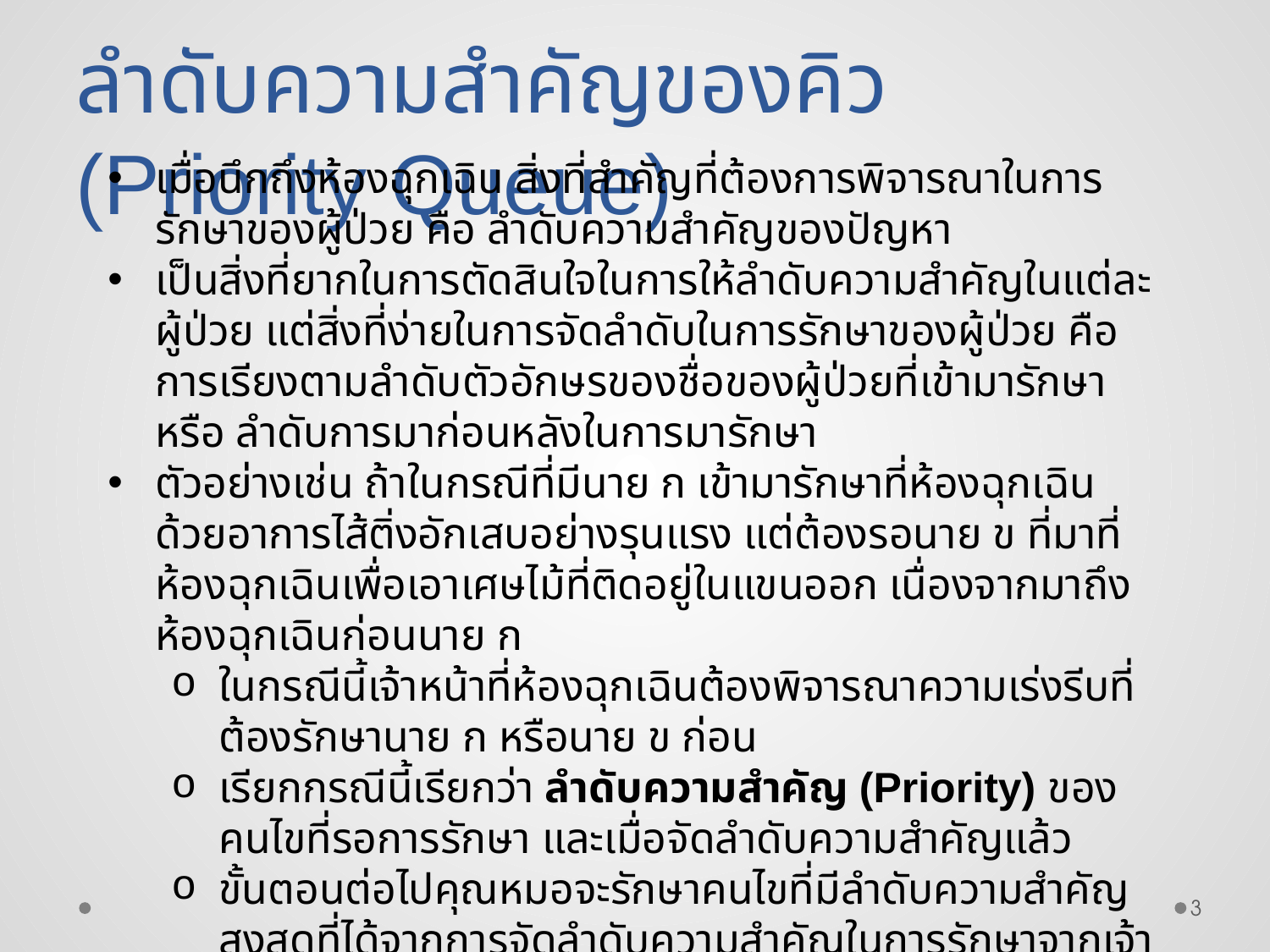

ลำดับความสำคัญของคิว (Priority Queue)
เมื่อนึกถึงห้องฉุกเฉิน สิ่งที่สำคัญที่ต้องการพิจารณาในการรักษาของผู้ป่วย คือ ลำดับความสำคัญของปัญหา
เป็นสิ่งที่ยากในการตัดสินใจในการให้ลำดับความสำคัญในแต่ละผู้ป่วย แต่สิ่งที่ง่ายในการจัดลำดับในการรักษาของผู้ป่วย คือ การเรียงตามลำดับตัวอักษรของชื่อของผู้ป่วยที่เข้ามารักษา หรือ ลำดับการมาก่อนหลังในการมารักษา
ตัวอย่างเช่น ถ้าในกรณีที่มีนาย ก เข้ามารักษาที่ห้องฉุกเฉินด้วยอาการไส้ติ่งอักเสบอย่างรุนแรง แต่ต้องรอนาย ข ที่มาที่ห้องฉุกเฉินเพื่อเอาเศษไม้ที่ติดอยู่ในแขนออก เนื่องจากมาถึงห้องฉุกเฉินก่อนนาย ก
ในกรณีนี้เจ้าหน้าที่ห้องฉุกเฉินต้องพิจารณาความเร่งรีบที่ต้องรักษานาย ก หรือนาย ข ก่อน
เรียกกรณีนี้เรียกว่า ลำดับความสำคัญ (Priority) ของคนไขที่รอการรักษา และเมื่อจัดลำดับความสำคัญแล้ว
ขั้นตอนต่อไปคุณหมอจะรักษาคนไขที่มีลำดับความสำคัญสูงสุดที่ได้จากการจัดลำดับความสำคัญในการรักษาจากเจ้าหน้าที่ห้องฉุกเฉิน
3